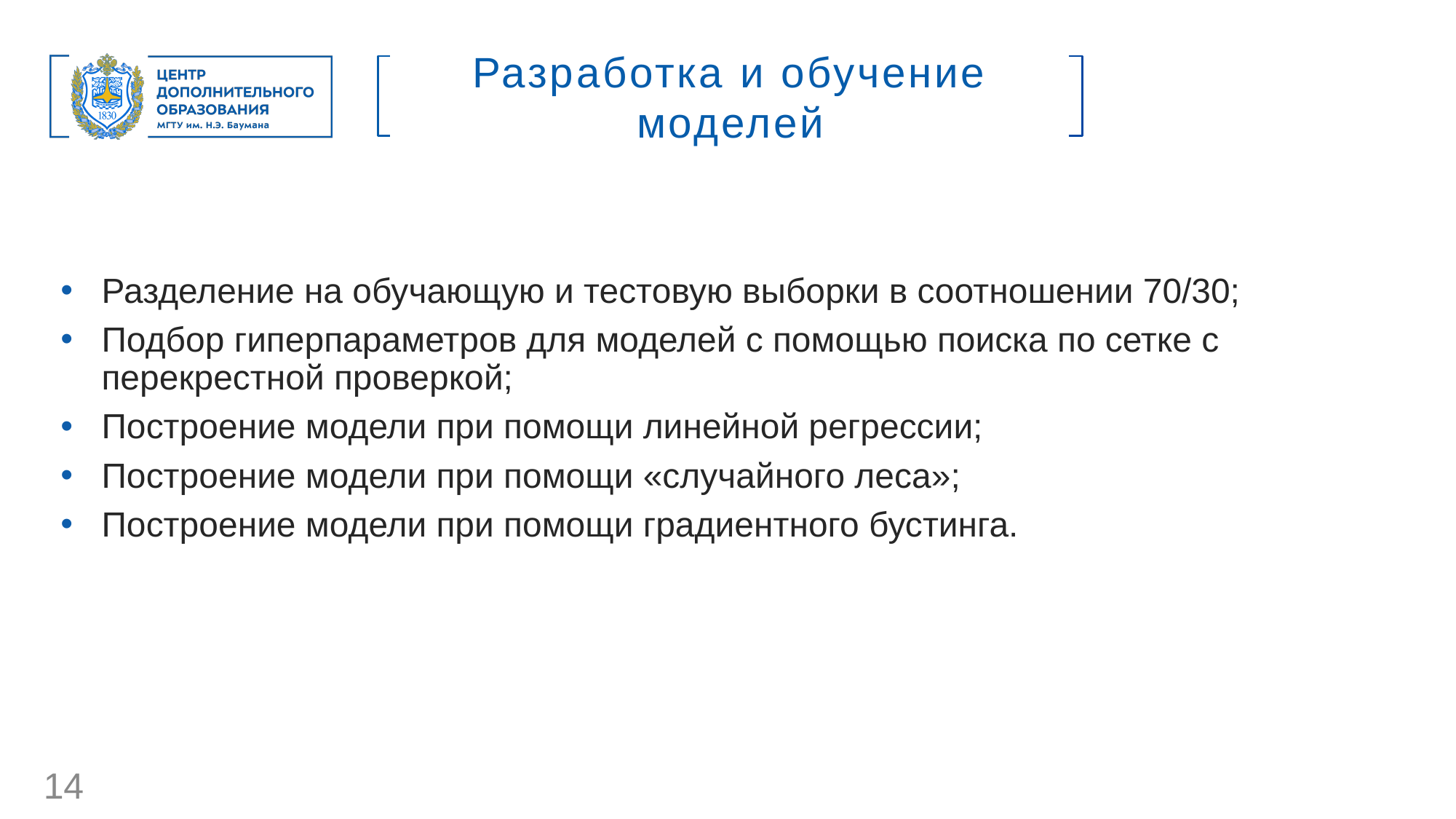

Разработка и обучение моделей

Разделение на обучающую и тестовую выборки в соотношении 70/30;
Подбор гиперпараметров для моделей с помощью поиска по сетке с перекрестной проверкой;
Построение модели при помощи линейной регрессии;
Построение модели при помощи «случайного леса»;
Построение модели при помощи градиентного бустинга.

14